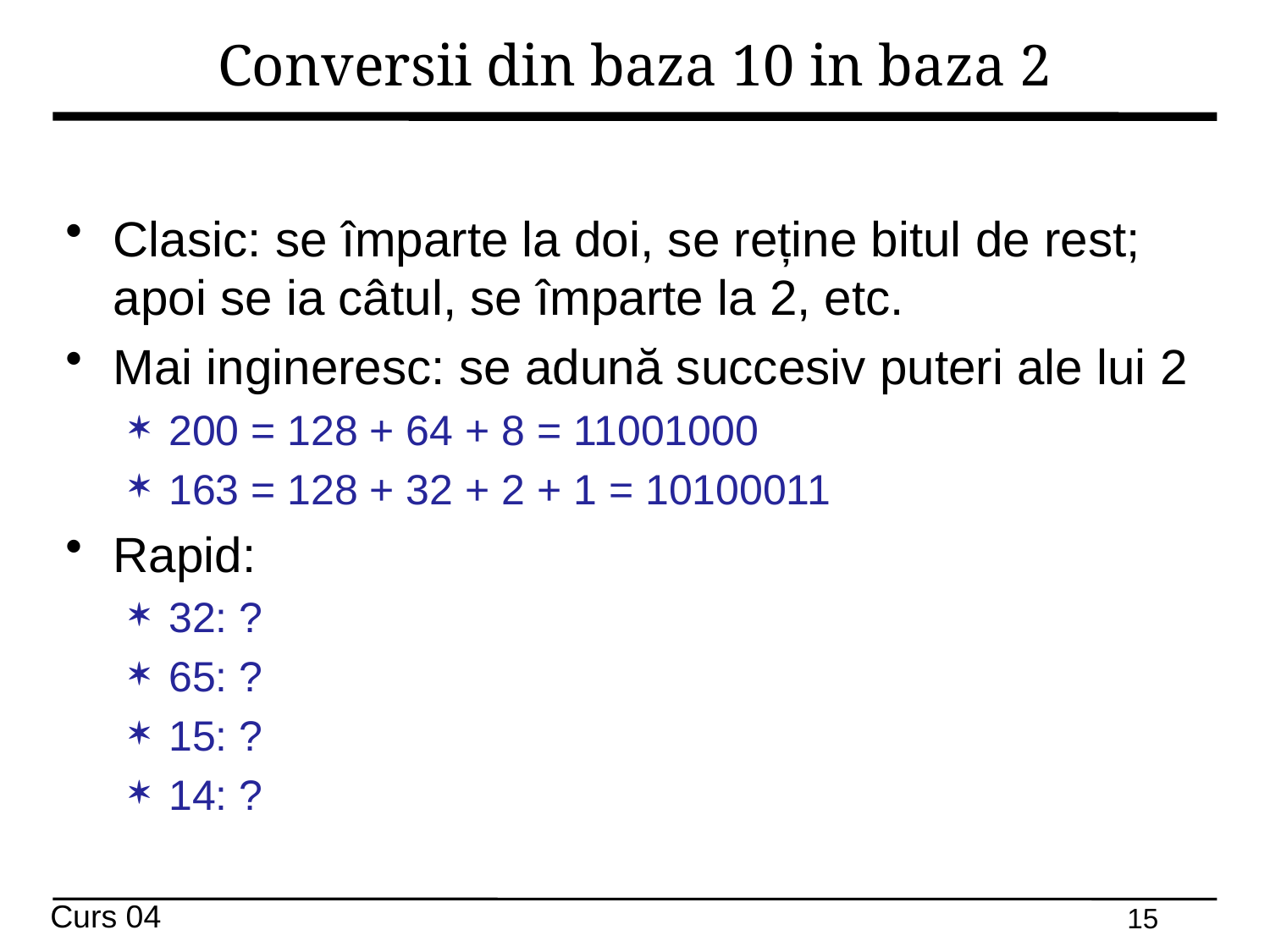

# Conversii din baza 10 in baza 2
Clasic: se împarte la doi, se reține bitul de rest; apoi se ia câtul, se împarte la 2, etc.
Mai ingineresc: se adună succesiv puteri ale lui 2
200 = 128 + 64 + 8 = 11001000
163 = 128 + 32 + 2 + 1 = 10100011
Rapid:
32: ?
65: ?
15: ?
14: ?